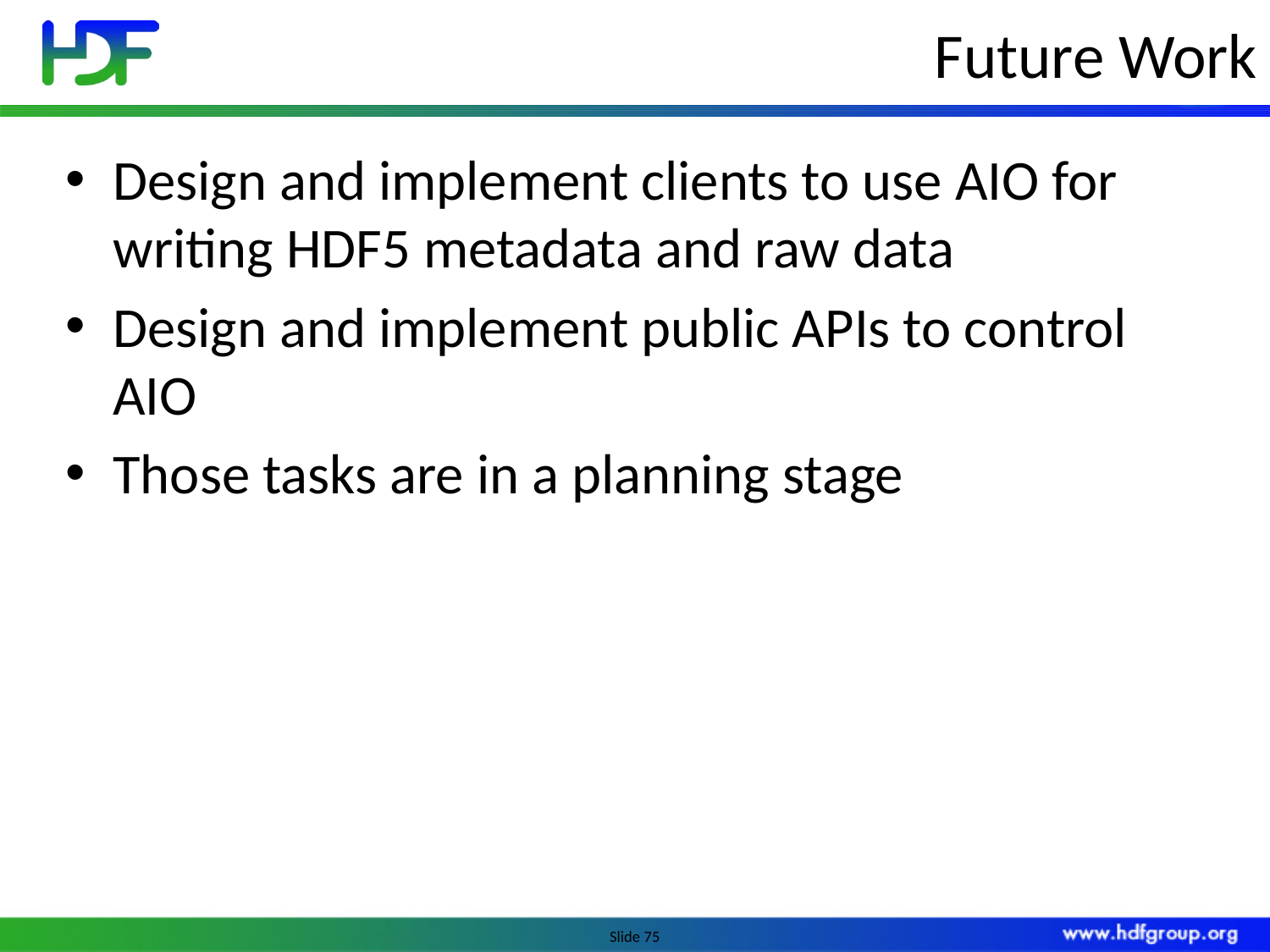

# Future Work
Design and implement clients to use AIO for writing HDF5 metadata and raw data
Design and implement public APIs to control AIO
Those tasks are in a planning stage